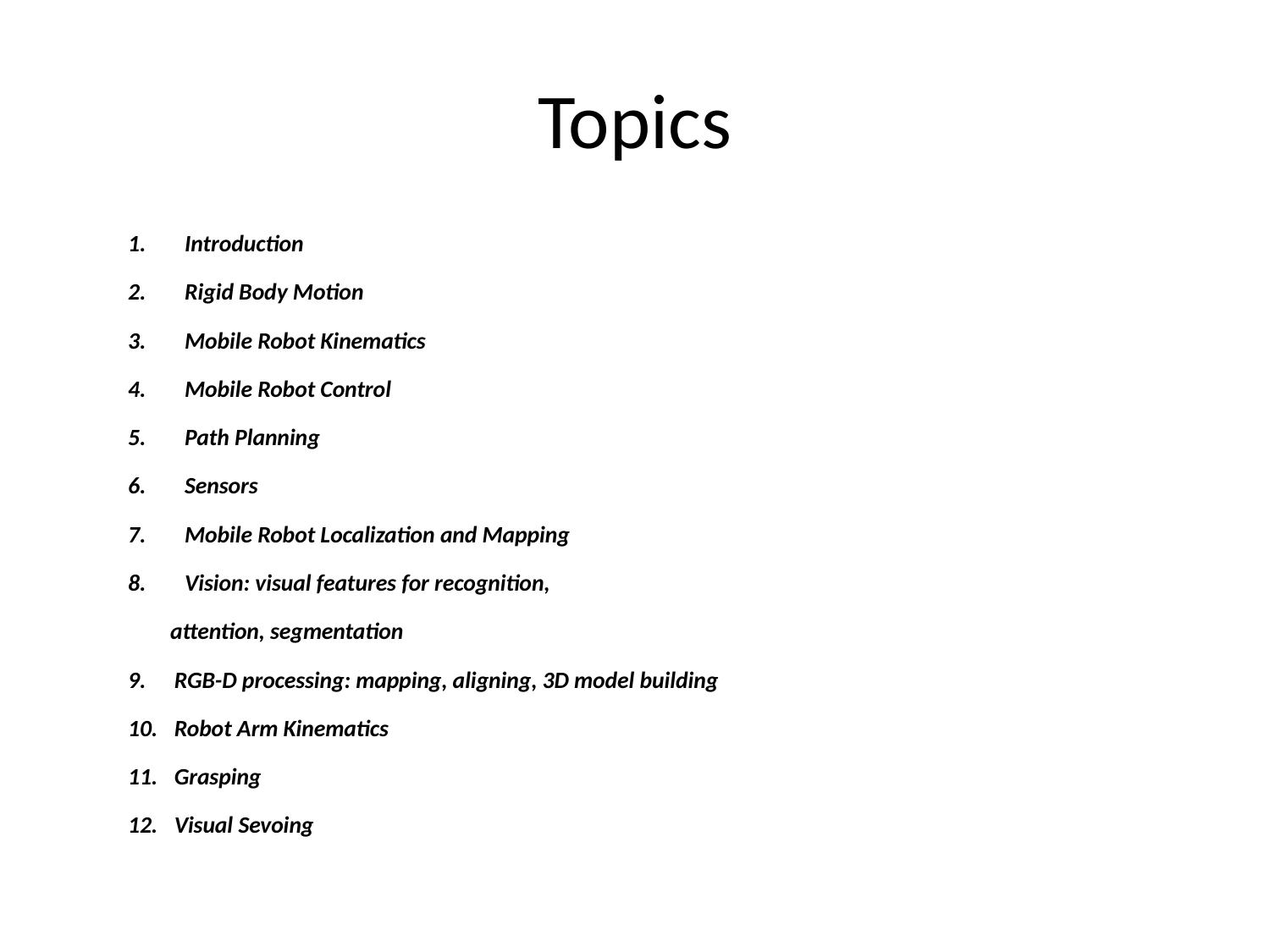

# Topics
Introduction
Rigid Body Motion
Mobile Robot Kinematics
Mobile Robot Control
Path Planning
Sensors
Mobile Robot Localization and Mapping
Vision: visual features for recognition,
        attention, segmentation
RGB-D processing: mapping, aligning, 3D model building
Robot Arm Kinematics
Grasping
Visual Sevoing